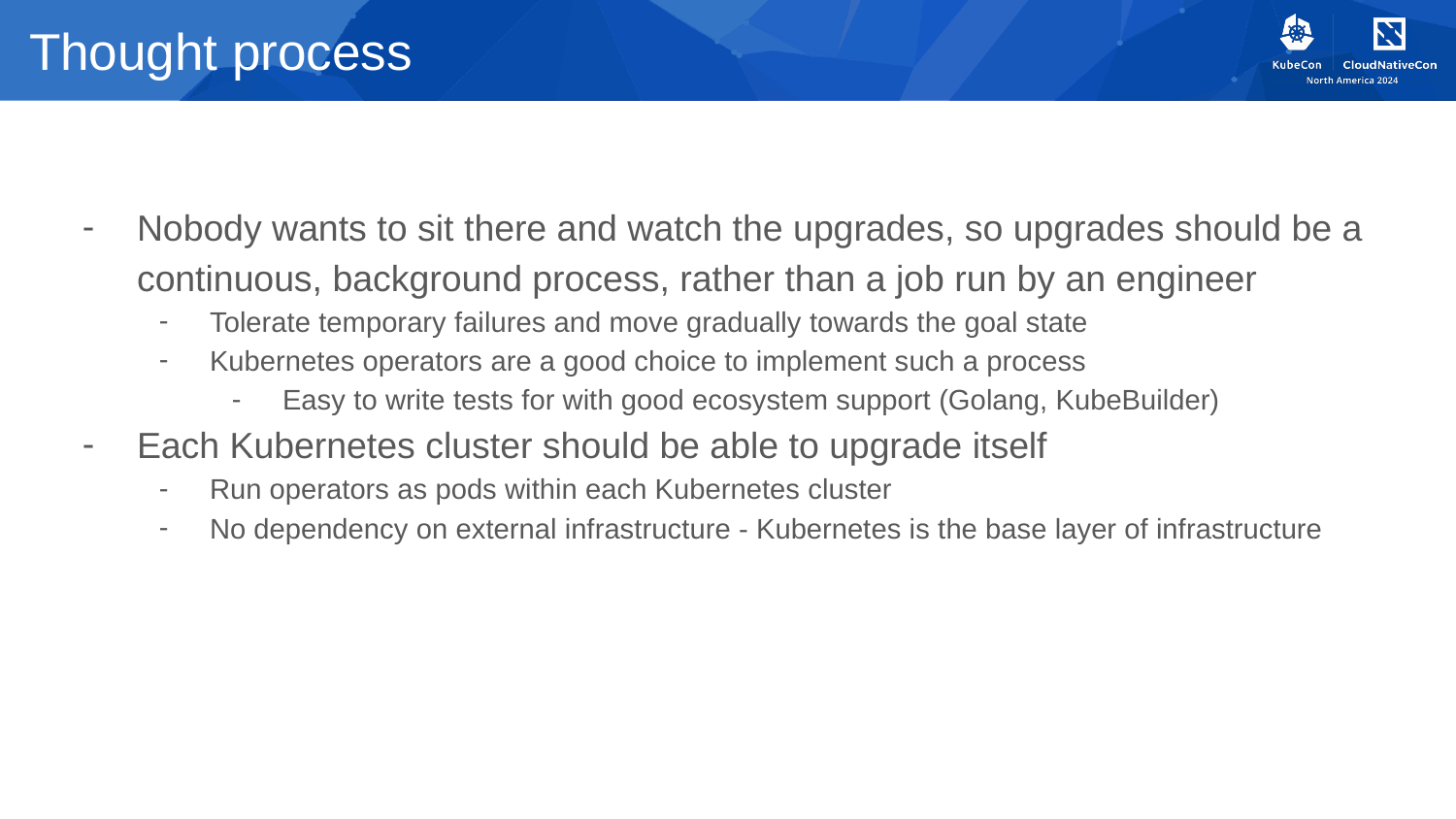

# Thought process
Nobody wants to sit there and watch the upgrades, so upgrades should be a continuous, background process, rather than a job run by an engineer
Tolerate temporary failures and move gradually towards the goal state
Kubernetes operators are a good choice to implement such a process
Easy to write tests for with good ecosystem support (Golang, KubeBuilder)
Each Kubernetes cluster should be able to upgrade itself
Run operators as pods within each Kubernetes cluster
No dependency on external infrastructure - Kubernetes is the base layer of infrastructure